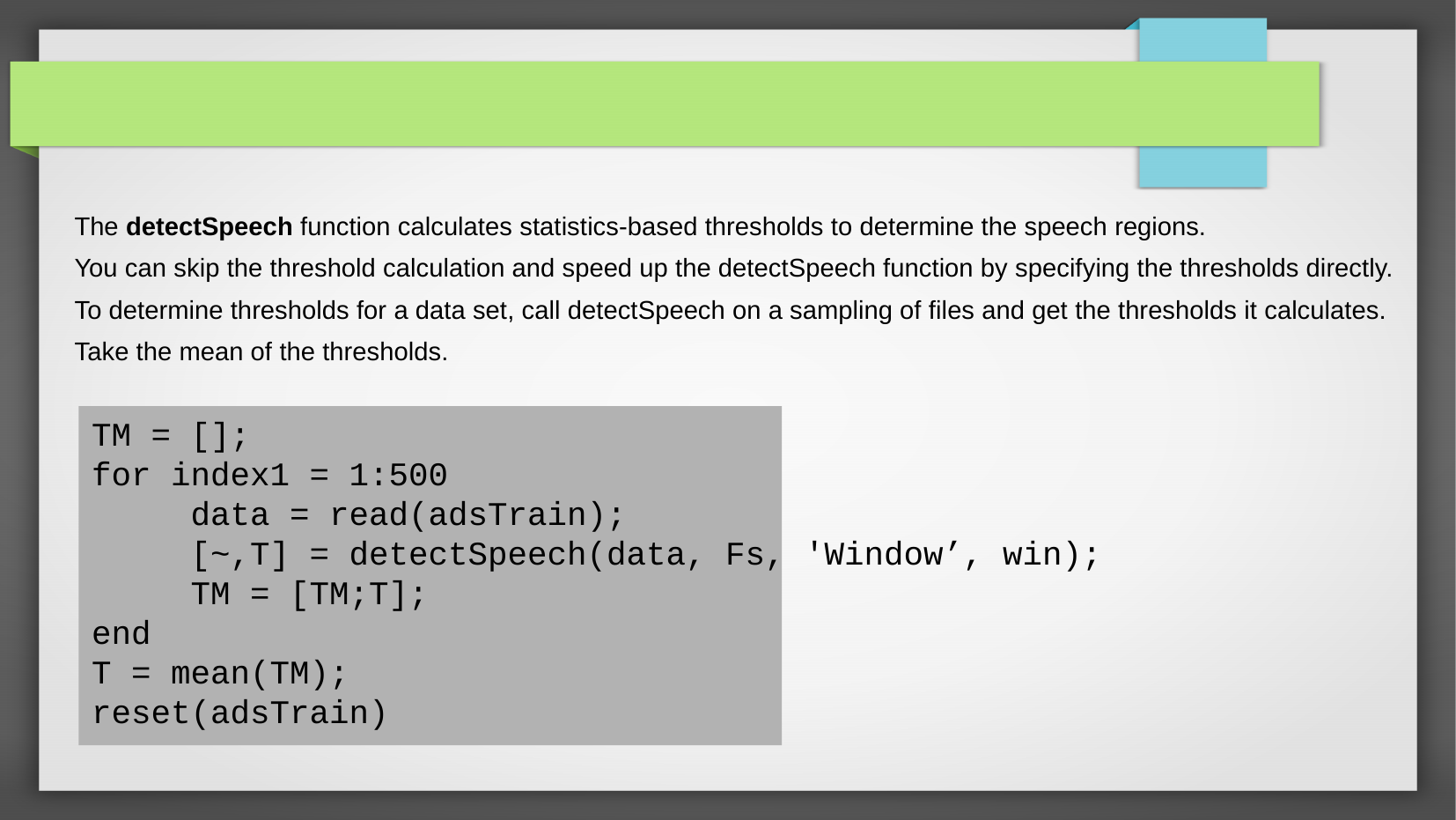

The detectSpeech function calculates statistics-based thresholds to determine the speech regions.
You can skip the threshold calculation and speed up the detectSpeech function by specifying the thresholds directly.
To determine thresholds for a data set, call detectSpeech on a sampling of files and get the thresholds it calculates.
Take the mean of the thresholds.
TM = [];
for index1 = 1:500
     data = read(adsTrain);
     [~,T] = detectSpeech(data, Fs, 'Window’, win);
     TM = [TM;T];
end
T = mean(TM);
reset(adsTrain)